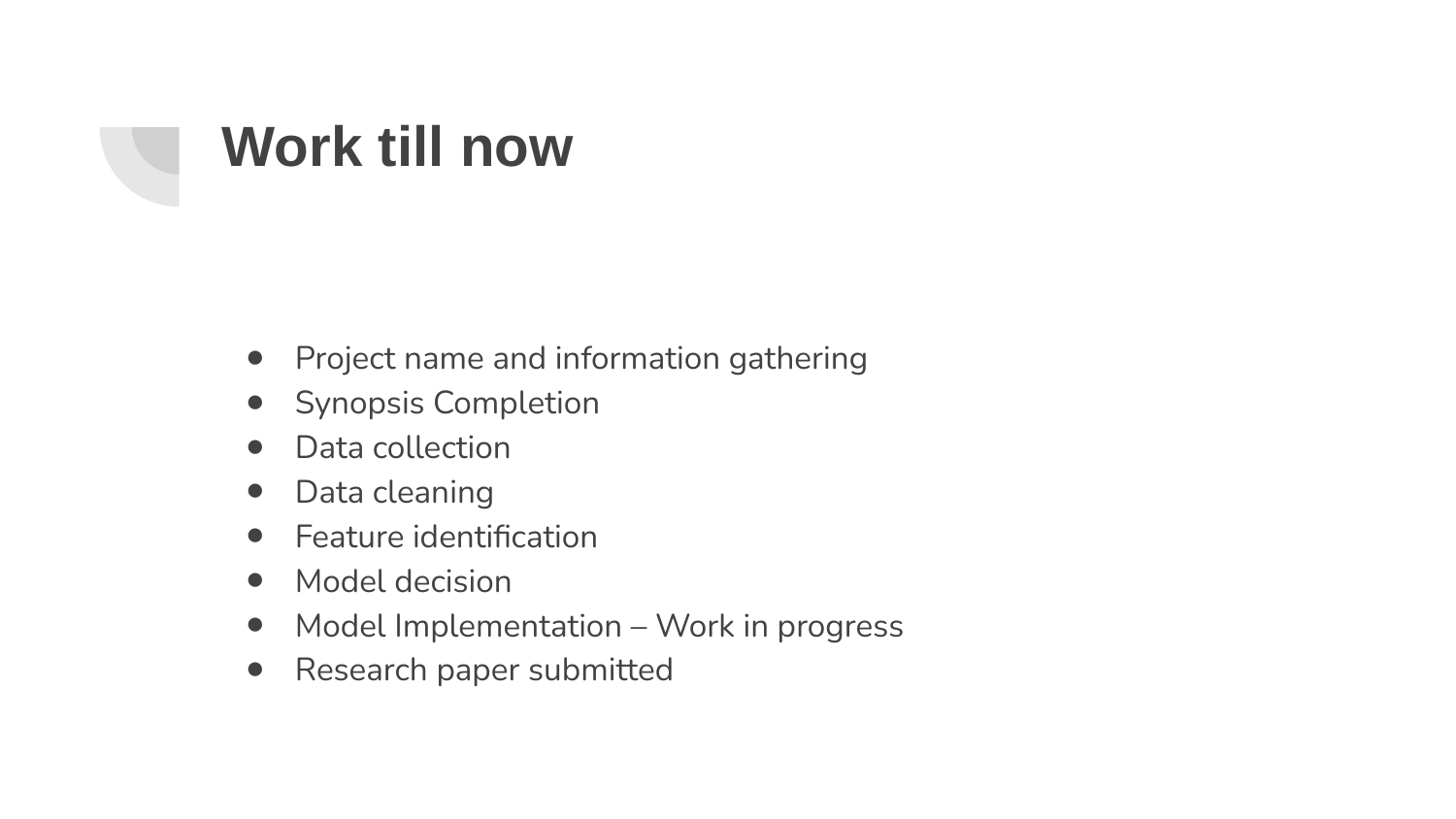

# Work till now
Project name and information gathering
Synopsis Completion
Data collection
Data cleaning
Feature identification
Model decision
Model Implementation – Work in progress
Research paper submitted